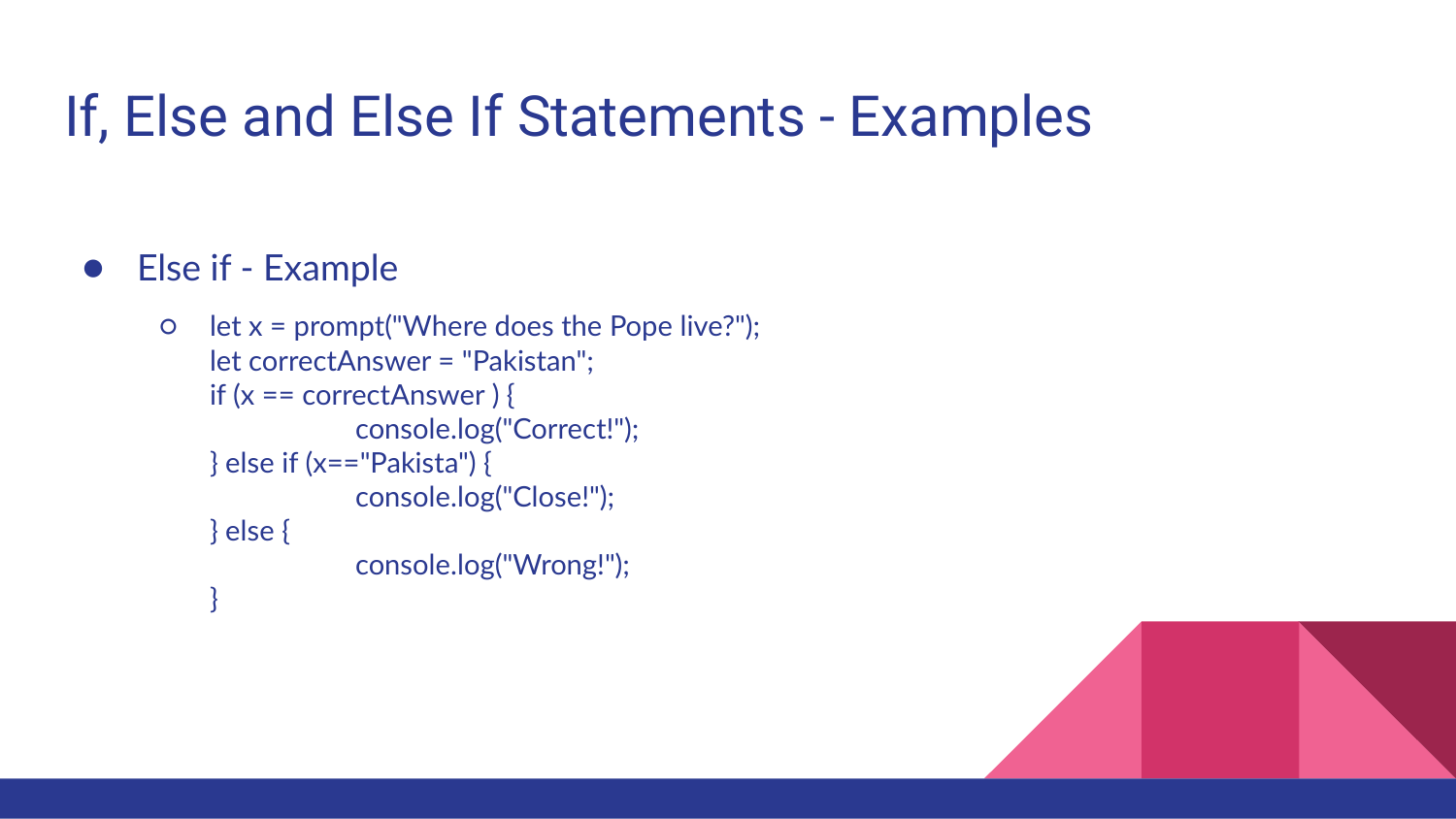

# If, Else and Else If Statements - Examples
Else if - Example
let x = prompt("Where does the Pope live?");
let correctAnswer = "Pakistan";
if (x == correctAnswer ) {
	console.log("Correct!");
} else if (x=="Pakista") {
	console.log("Close!");
} else {
	console.log("Wrong!");
}